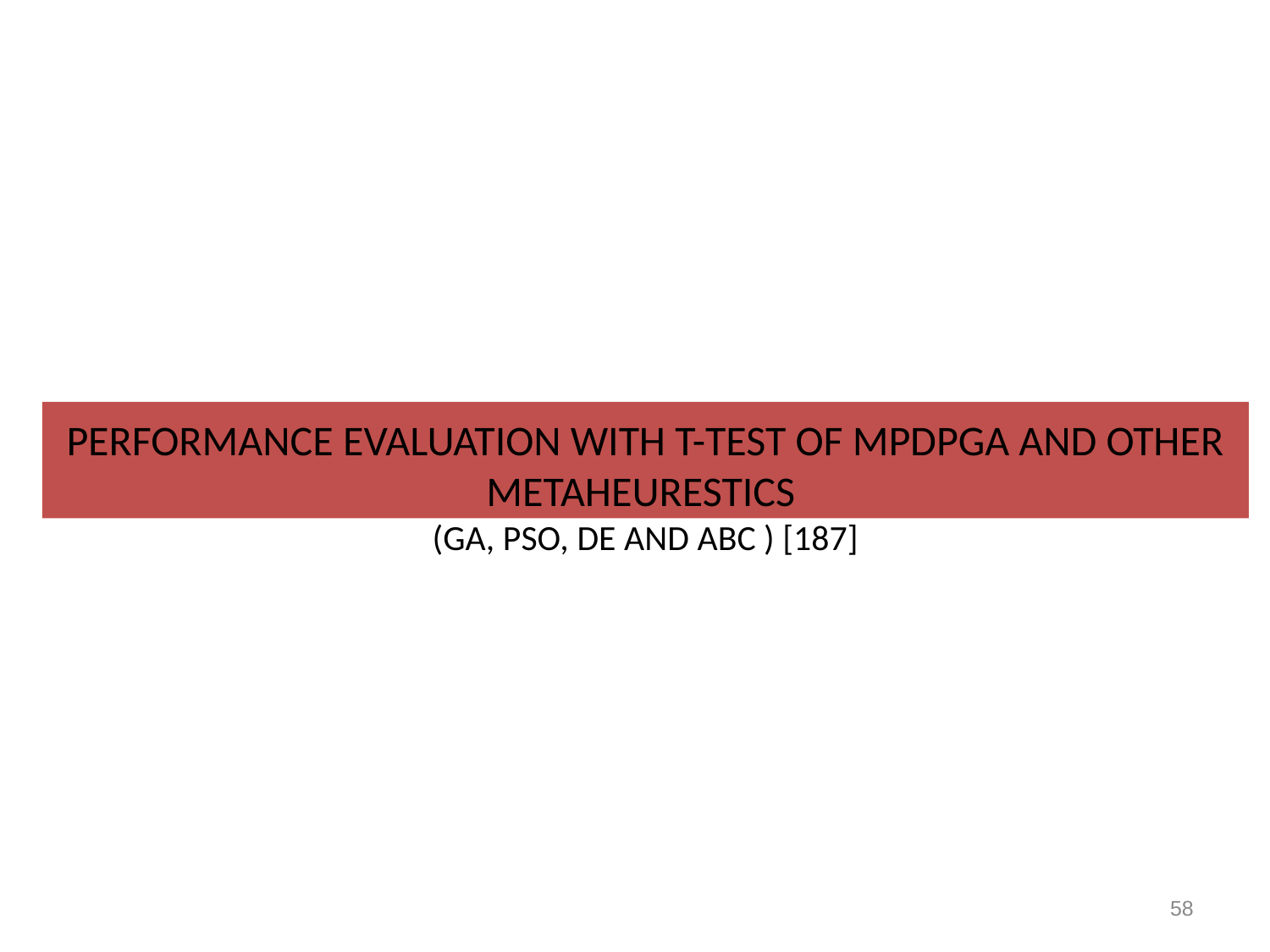

Performance evaluation with t-test of MPDPGA and other metaheurestics
(GA, PSO, DE and ABC ) [187]
58